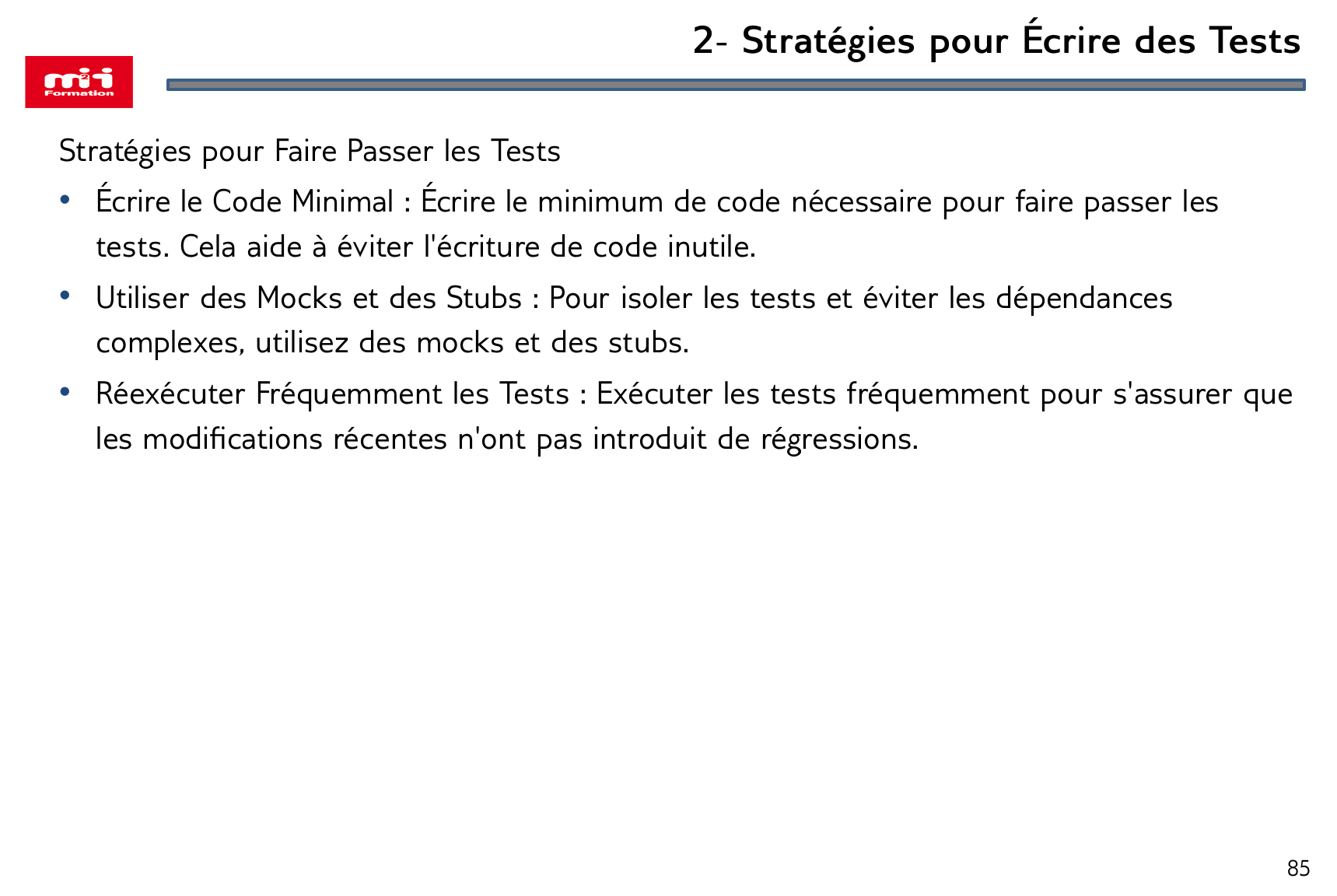

2- Stratégies pour Écrire des Tests
Stratégies pour Faire Passer les Tests
Écrire le Code Minimal : Écrire le minimum de code nécessaire pour faire passer les tests. Cela aide à éviter l'écriture de code inutile.
Utiliser des Mocks et des Stubs : Pour isoler les tests et éviter les dépendances complexes, utilisez des mocks et des stubs.
Réexécuter Fréquemment les Tests : Exécuter les tests fréquemment pour s'assurer que les modifications récentes n'ont pas introduit de régressions.
85